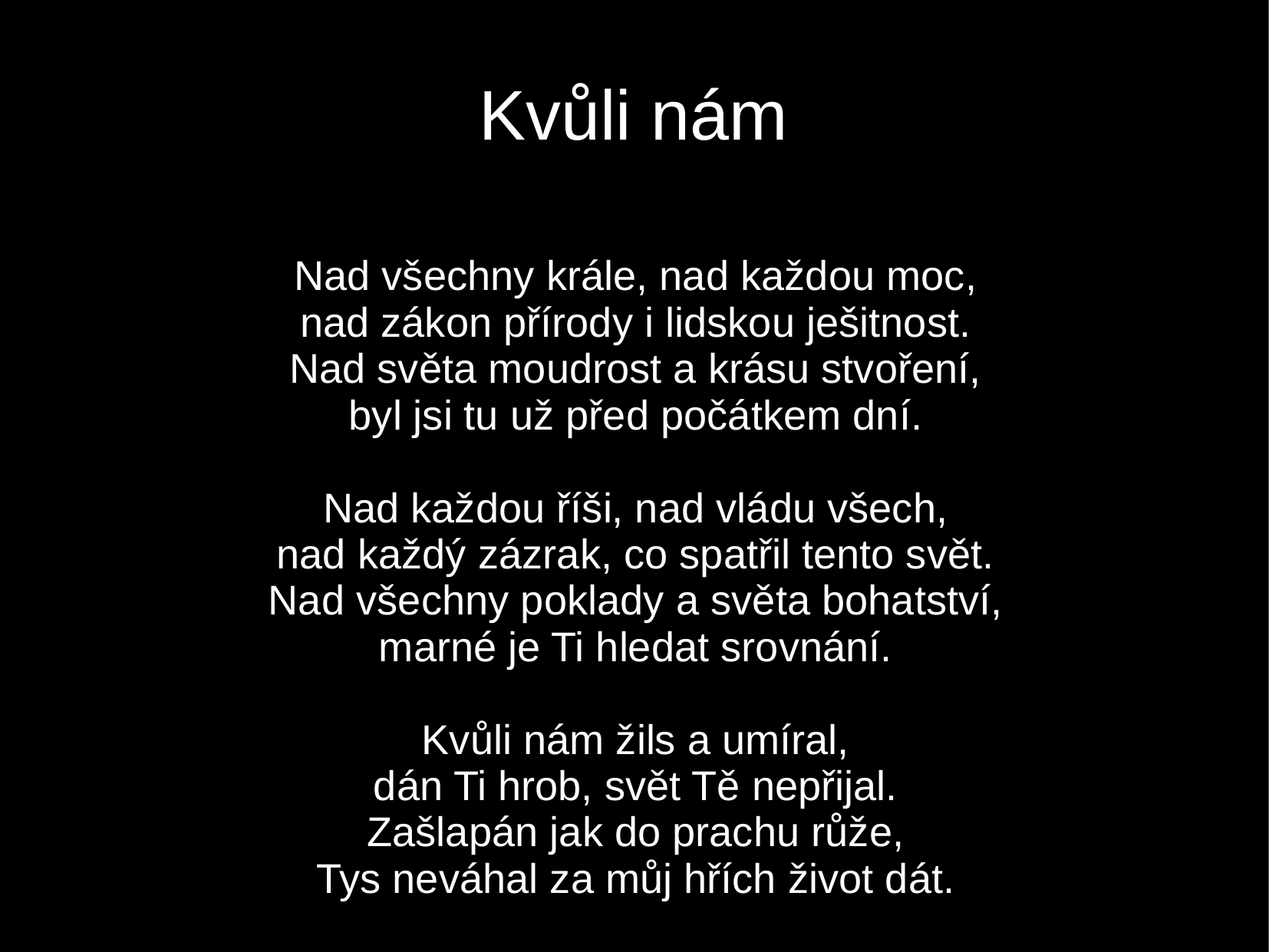

Kvůli nám

Nad všechny krále, nad každou moc,
nad zákon přírody i lidskou ješitnost.
Nad světa moudrost a krásu stvoření,
byl jsi tu už před počátkem dní.

Nad každou říši, nad vládu všech,
nad každý zázrak, co spatřil tento svět.
Nad všechny poklady a světa bohatství,
marné je Ti hledat srovnání.

Kvůli nám žils a umíral,
dán Ti hrob, svět Tě nepřijal.
Zašlapán jak do prachu růže,
Tys neváhal za můj hřích život dát.